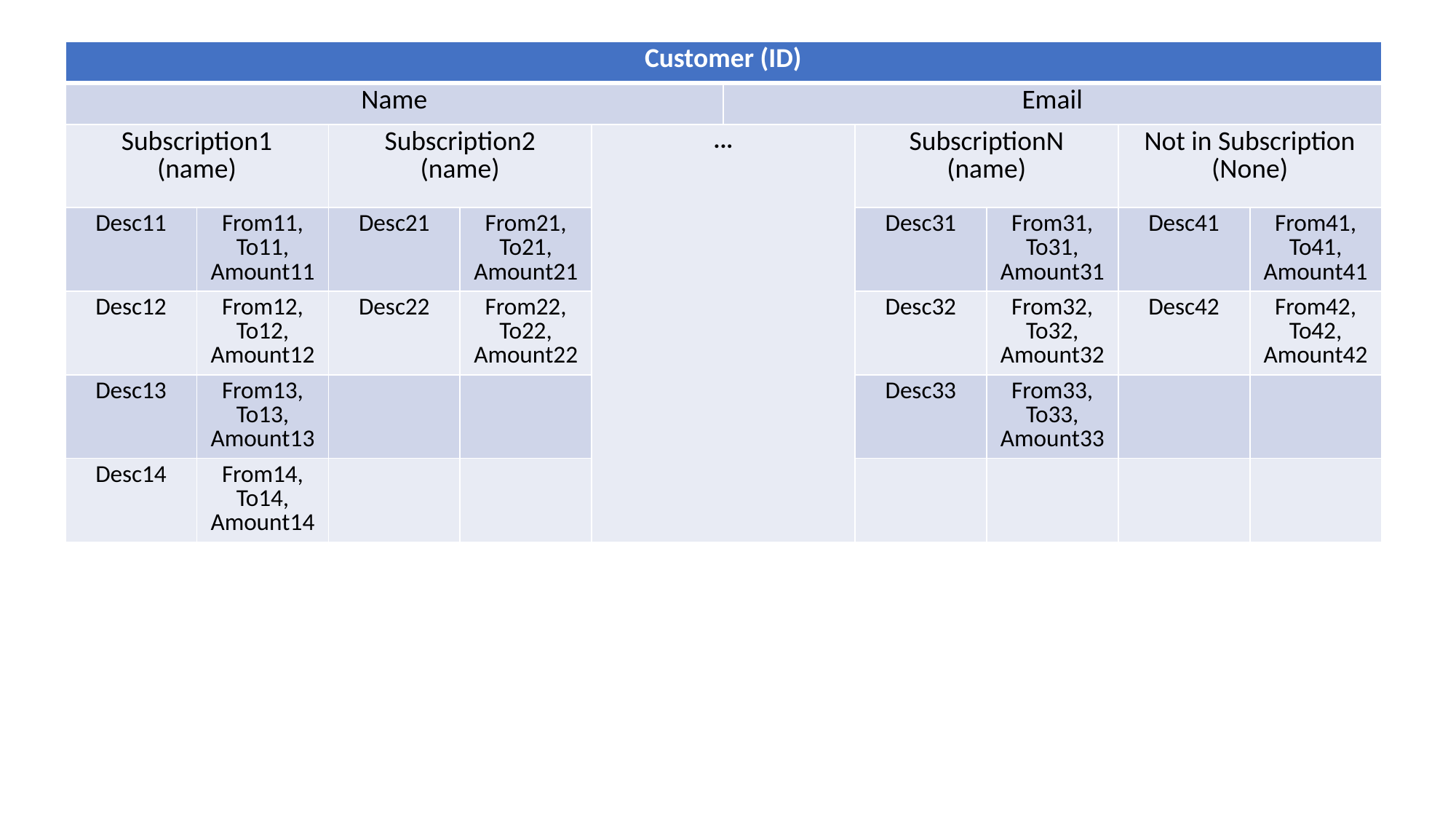

| Customer (ID) |  |  |  |  |  |  |  |  |  |
| --- | --- | --- | --- | --- | --- | --- | --- | --- | --- |
| Name |  |  |  |  | Email |  |  |  |  |
| Subscription1 (name) |  | Subscription2 (name) |  | ... |  | SubscriptionN (name) |  | Not in Subscription (None) |  |
| Desc11 | From11, To11, Amount11 | Desc21 | From21, To21, Amount21 |  |  | Desc31 | From31, To31, Amount31 | Desc41 | From41, To41, Amount41 |
| Desc12 | From12, To12, Amount12 | Desc22 | From22, To22, Amount22 |  |  | Desc32 | From32, To32, Amount32 | Desc42 | From42, To42, Amount42 |
| Desc13 | From13, To13, Amount13 |  |  |  |  | Desc33 | From33, To33, Amount33 |  |  |
| Desc14 | From14, To14, Amount14 |  |  |  |  |  |  |  |  |